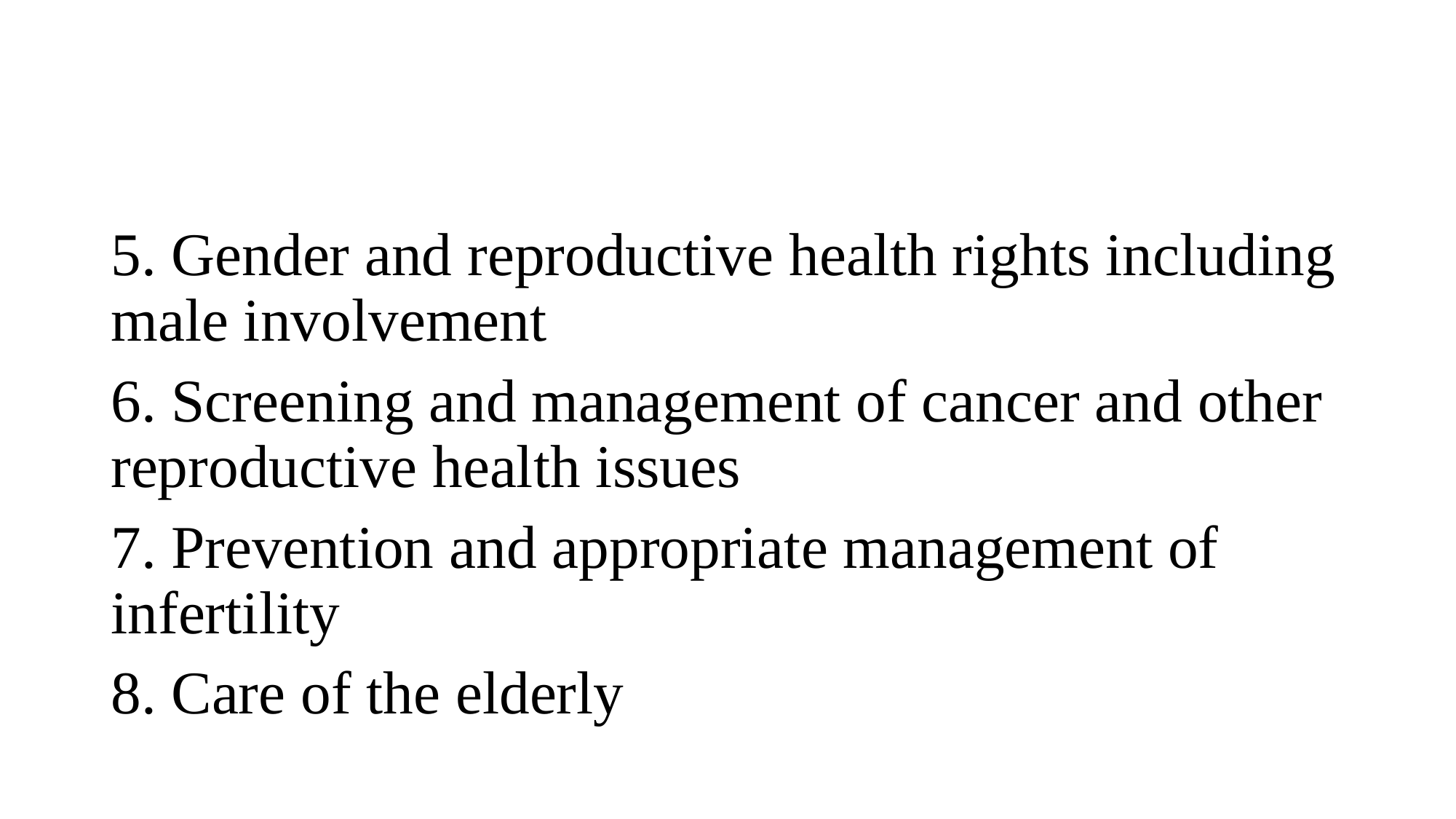

#
5. Gender and reproductive health rights including male involvement
6. Screening and management of cancer and other reproductive health issues
7. Prevention and appropriate management of infertility
8. Care of the elderly